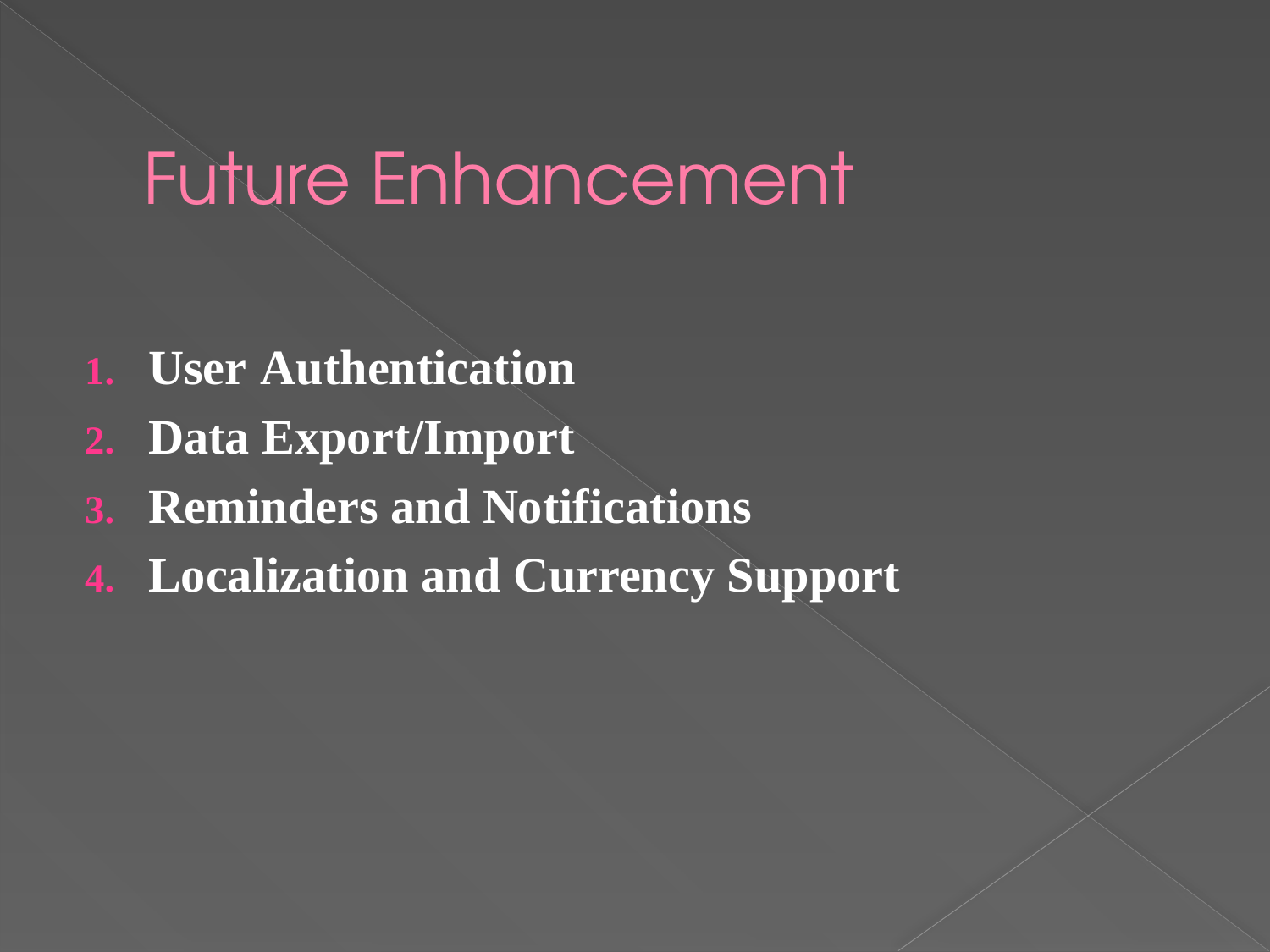

# Future Enhancement

User Authentication
Data Export/Import
Reminders and Notifications
Localization and Currency Support